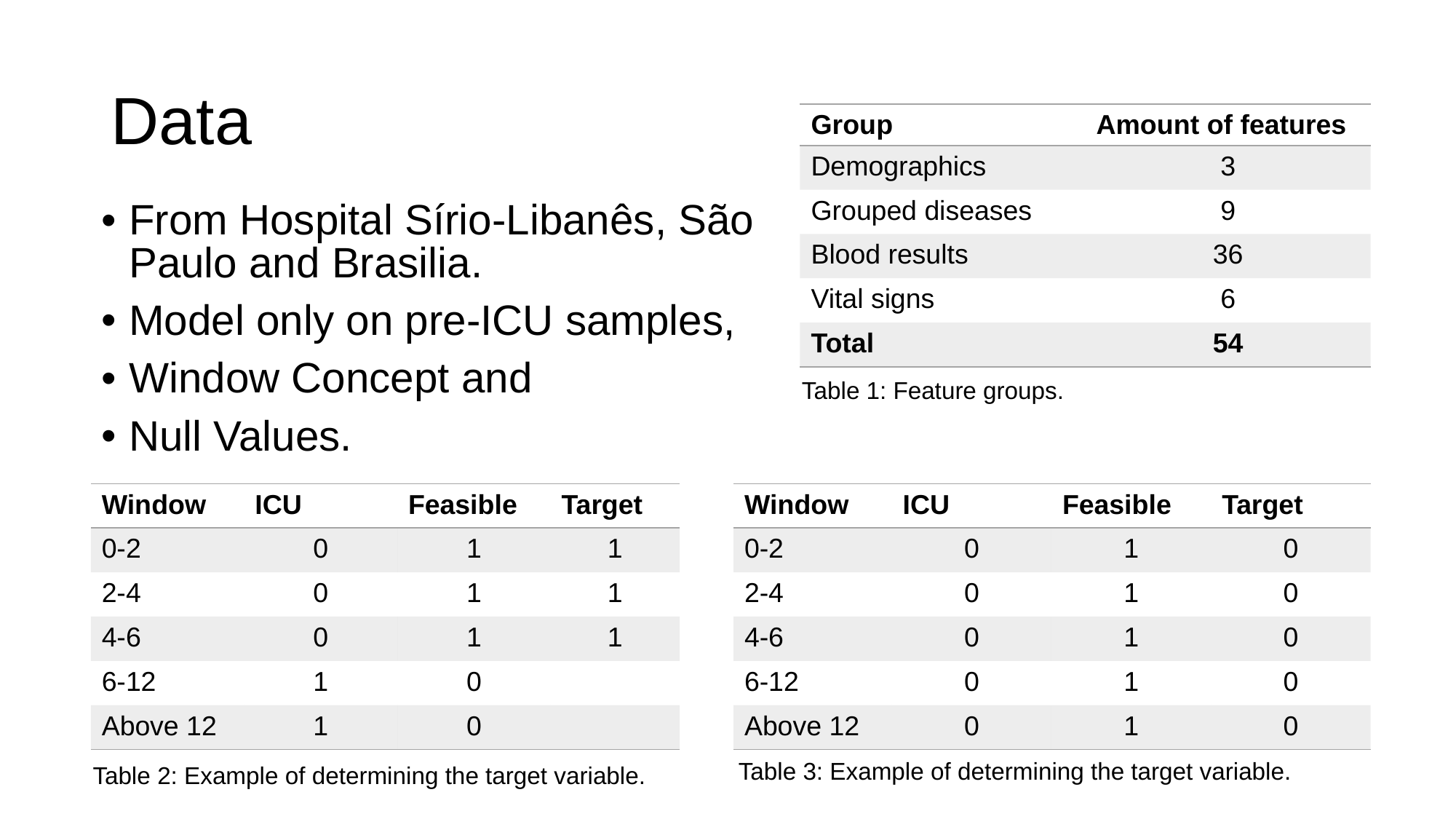

# Data
| Group | Amount of features |
| --- | --- |
| Demographics | 3 |
| Grouped diseases | 9 |
| Blood results | 36 |
| Vital signs | 6 |
| Total | 54 |
From Hospital Sírio-Libanês, São Paulo and Brasilia.
Model only on pre-ICU samples,
Window Concept and
Null Values.
Table 1: Feature groups.
| Window | ICU | Feasible | Target |
| --- | --- | --- | --- |
| 0-2 | 0 | 1 | 1 |
| 2-4 | 0 | 1 | 1 |
| 4-6 | 0 | 1 | 1 |
| 6-12 | 1 | 0 |  |
| Above 12 | 1 | 0 |  |
| Window | ICU | Feasible | Target |
| --- | --- | --- | --- |
| 0-2 | 0 | 1 | 0 |
| 2-4 | 0 | 1 | 0 |
| 4-6 | 0 | 1 | 0 |
| 6-12 | 0 | 1 | 0 |
| Above 12 | 0 | 1 | 0 |
Table 3: Example of determining the target variable.
Table 2: Example of determining the target variable.